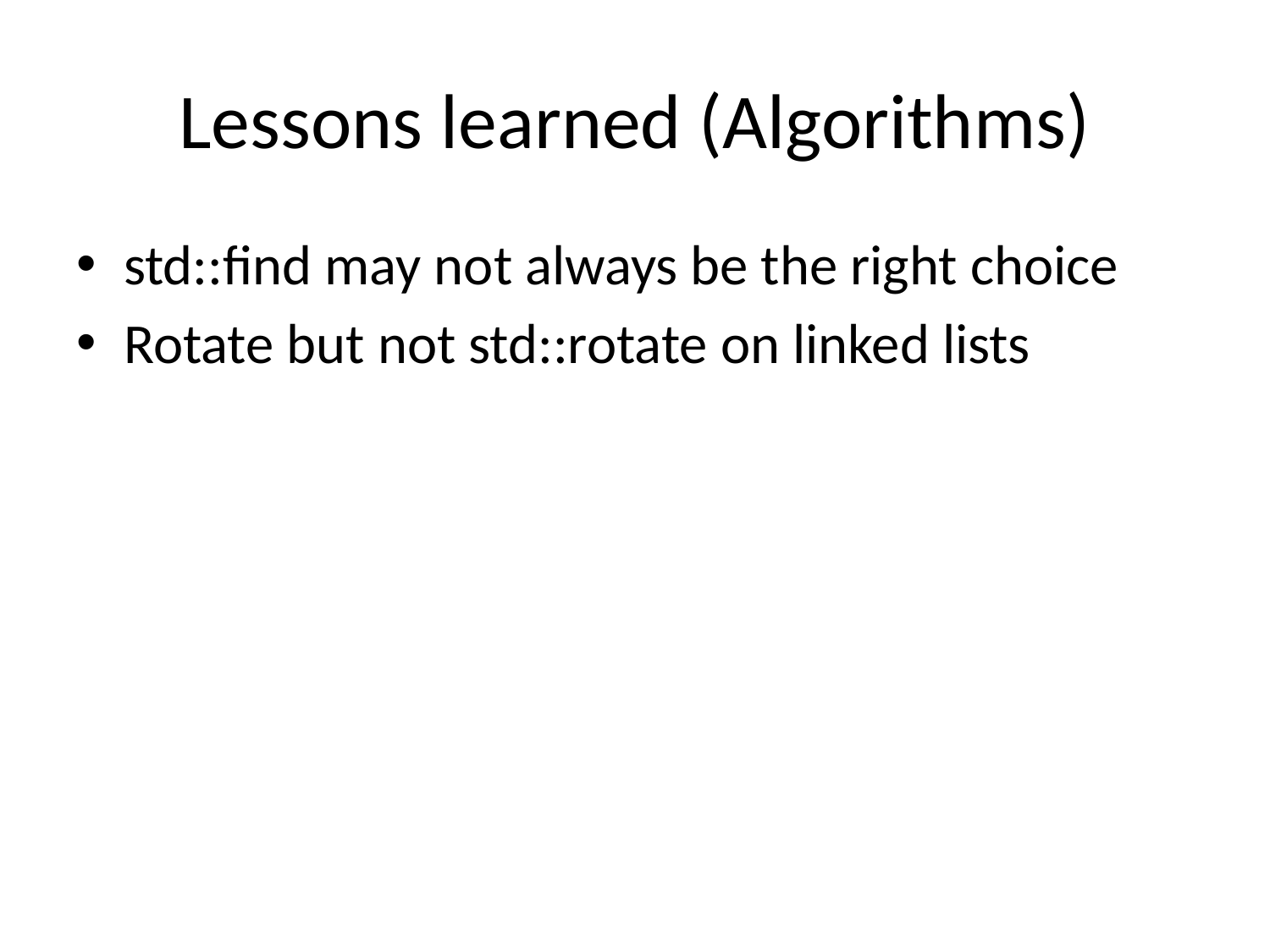

# Lessons learned (Algorithms)
std::find may not always be the right choice
Rotate but not std::rotate on linked lists